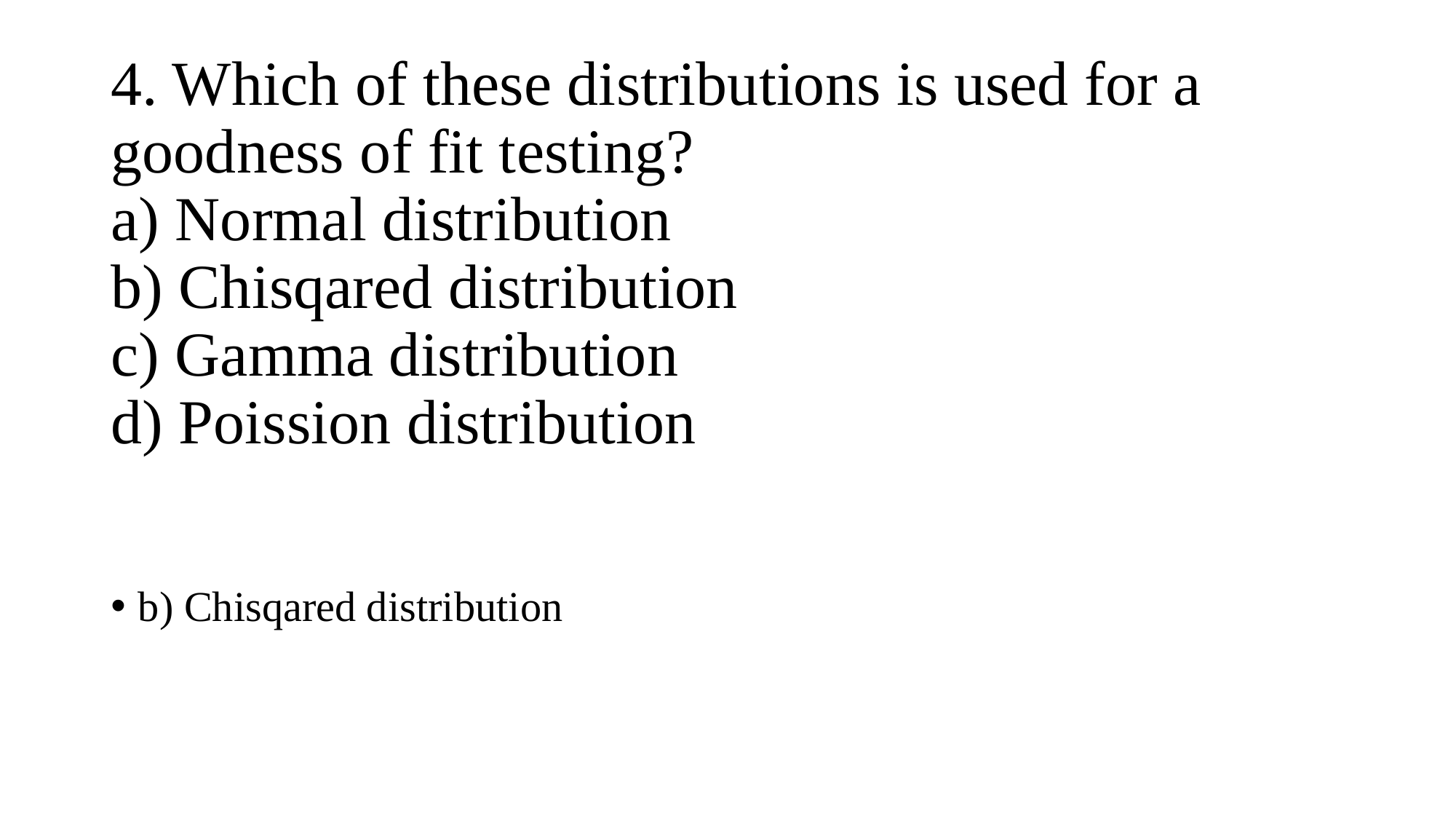

# 4. Which of these distributions is used for a goodness of fit testing? a) Normal distribution b) Chisqared distribution c) Gamma distribution d) Poission distribution
b) Chisqared distribution